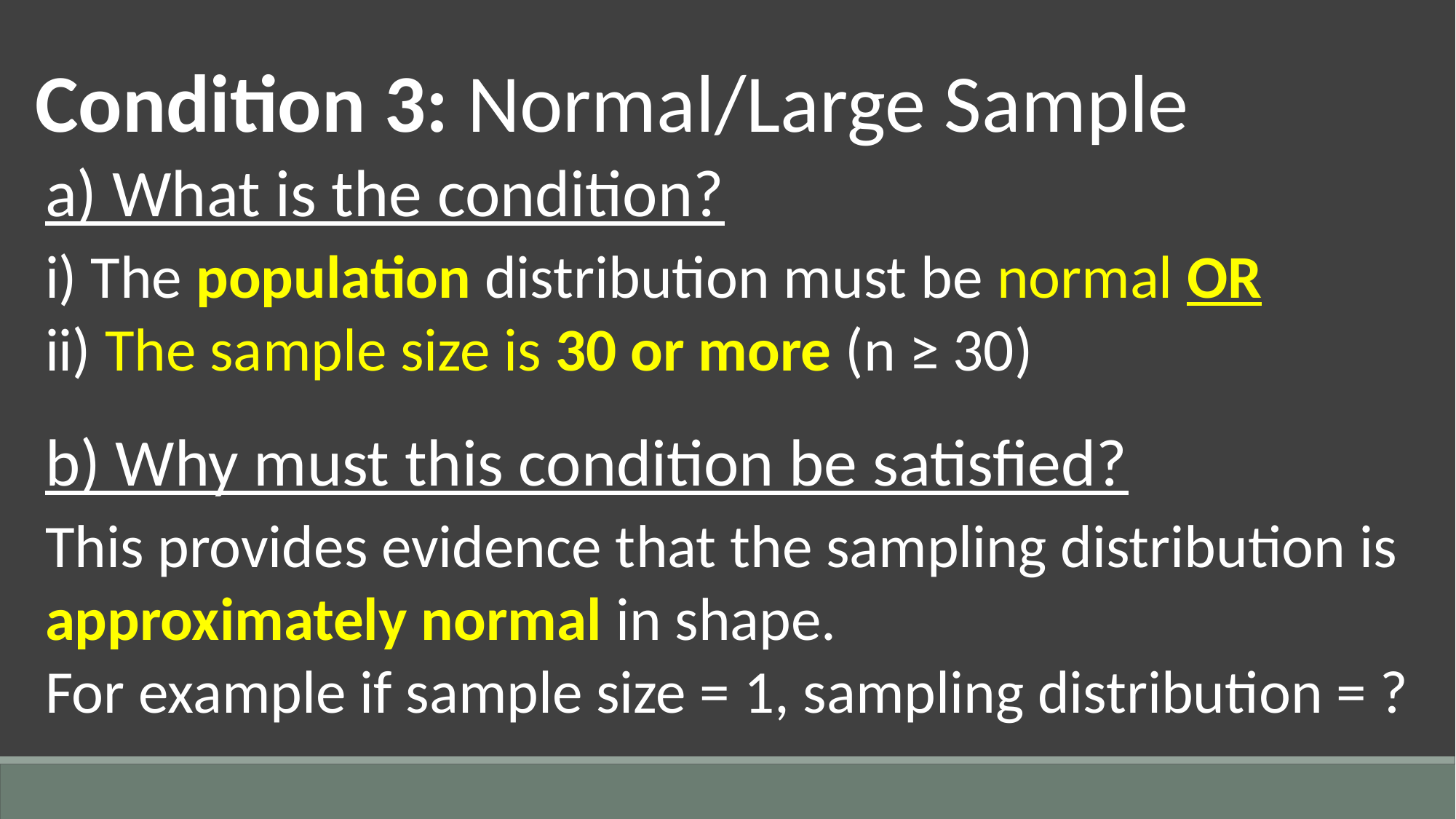

Condition 3: Normal/Large Sample
a) What is the condition?

i) The population distribution must be normal OR
ii) The sample size is 30 or more (n ≥ 30)

b) Why must this condition be satisfied?

This provides evidence that the sampling distribution is approximately normal in shape.
For example if sample size = 1, sampling distribution = ?